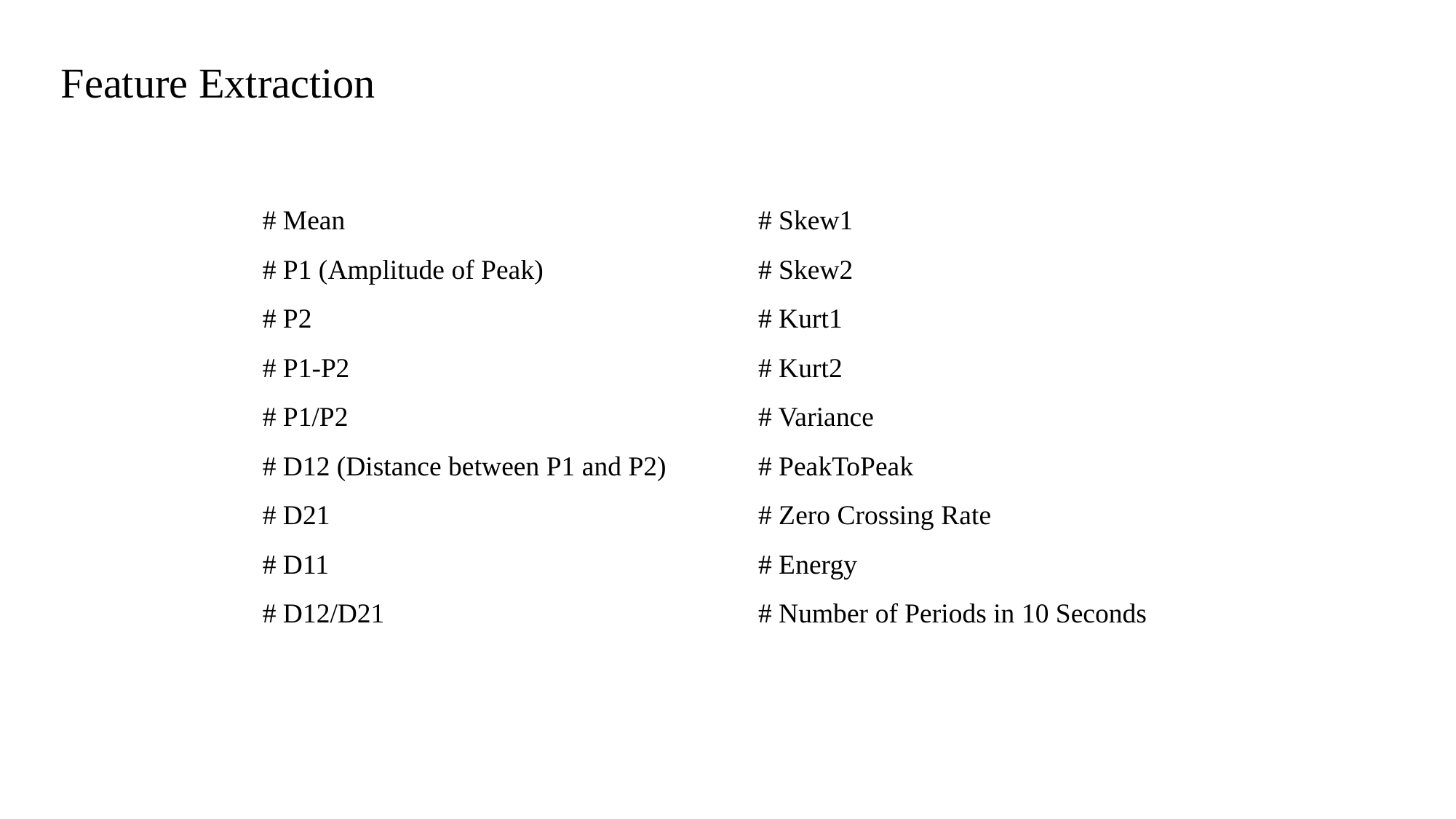

Feature Extraction
# Mean
# P1 (Amplitude of Peak)
# P2
# P1-P2
# P1/P2
# D12 (Distance between P1 and P2)
# D21
# D11
# D12/D21
# Skew1
# Skew2
# Kurt1
# Kurt2
# Variance
# PeakToPeak
# Zero Crossing Rate
# Energy
# Number of Periods in 10 Seconds